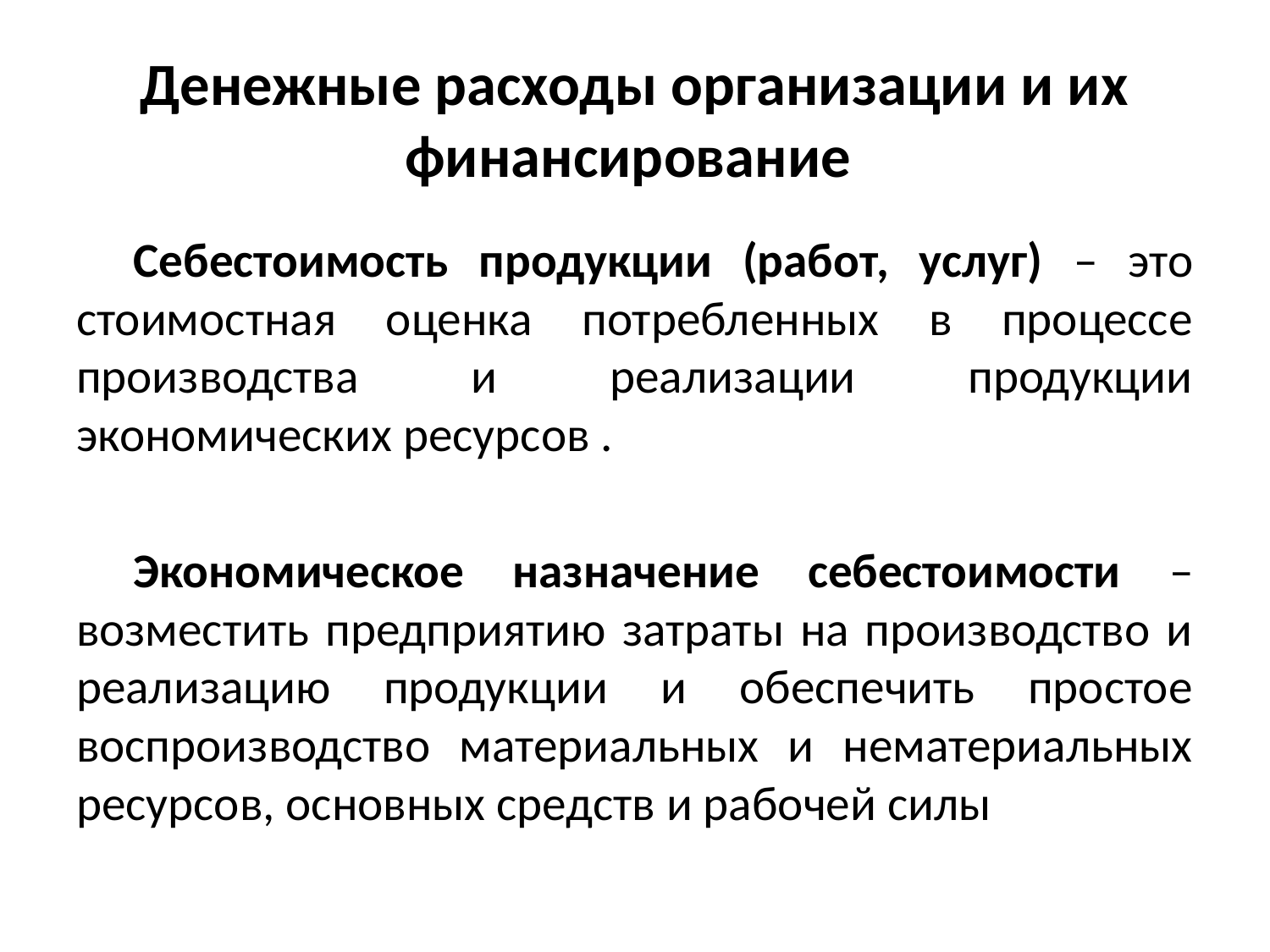

# Денежные расходы организации и их финансирование
Себестоимость продукции (работ, услуг) – это стоимостная оценка потребленных в процессе производства и реализации продукции экономических ресурсов .

Экономическое назначение себестоимости – возместить предприятию затраты на производство и реализацию продукции и обеспечить простое воспроизводство материальных и нематериальных ресурсов, основных средств и рабочей силы